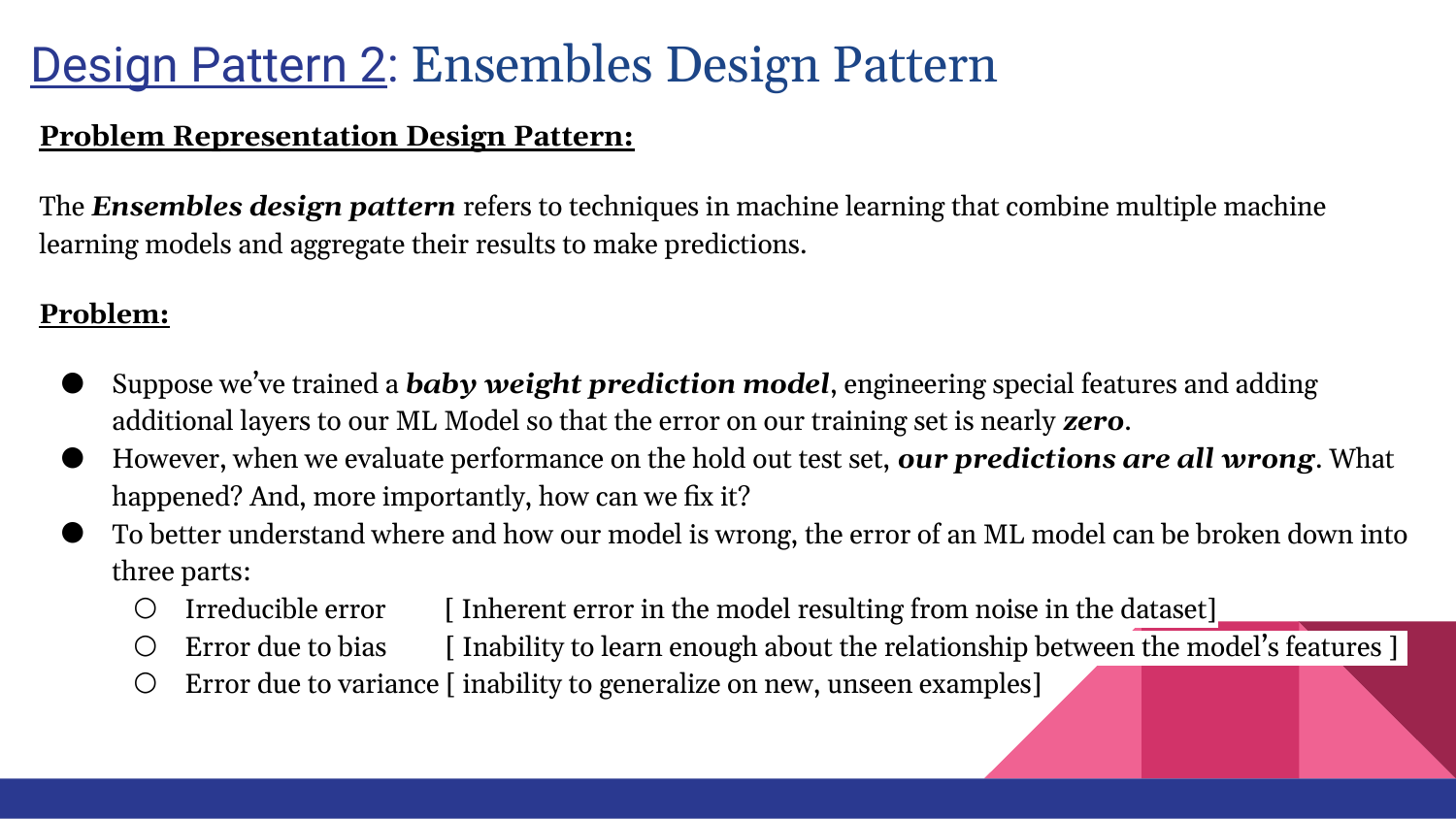

# Design Pattern 2: Ensembles Design Pattern
Problem Representation Design Pattern:
The Ensembles design pattern refers to techniques in machine learning that combine multiple machine learning models and aggregate their results to make predictions.
Problem:
Suppose we’ve trained a baby weight prediction model, engineering special features and adding additional layers to our ML Model so that the error on our training set is nearly zero.
However, when we evaluate performance on the hold out test set, our predictions are all wrong. What happened? And, more importantly, how can we fix it?
To better understand where and how our model is wrong, the error of an ML model can be broken down into three parts:
Irreducible error         [ Inherent error in the model resulting from noise in the dataset]
Error due to bias         [ Inability to learn enough about the relationship between the model’s features ]
Error due to variance [ inability to generalize on new, unseen examples]